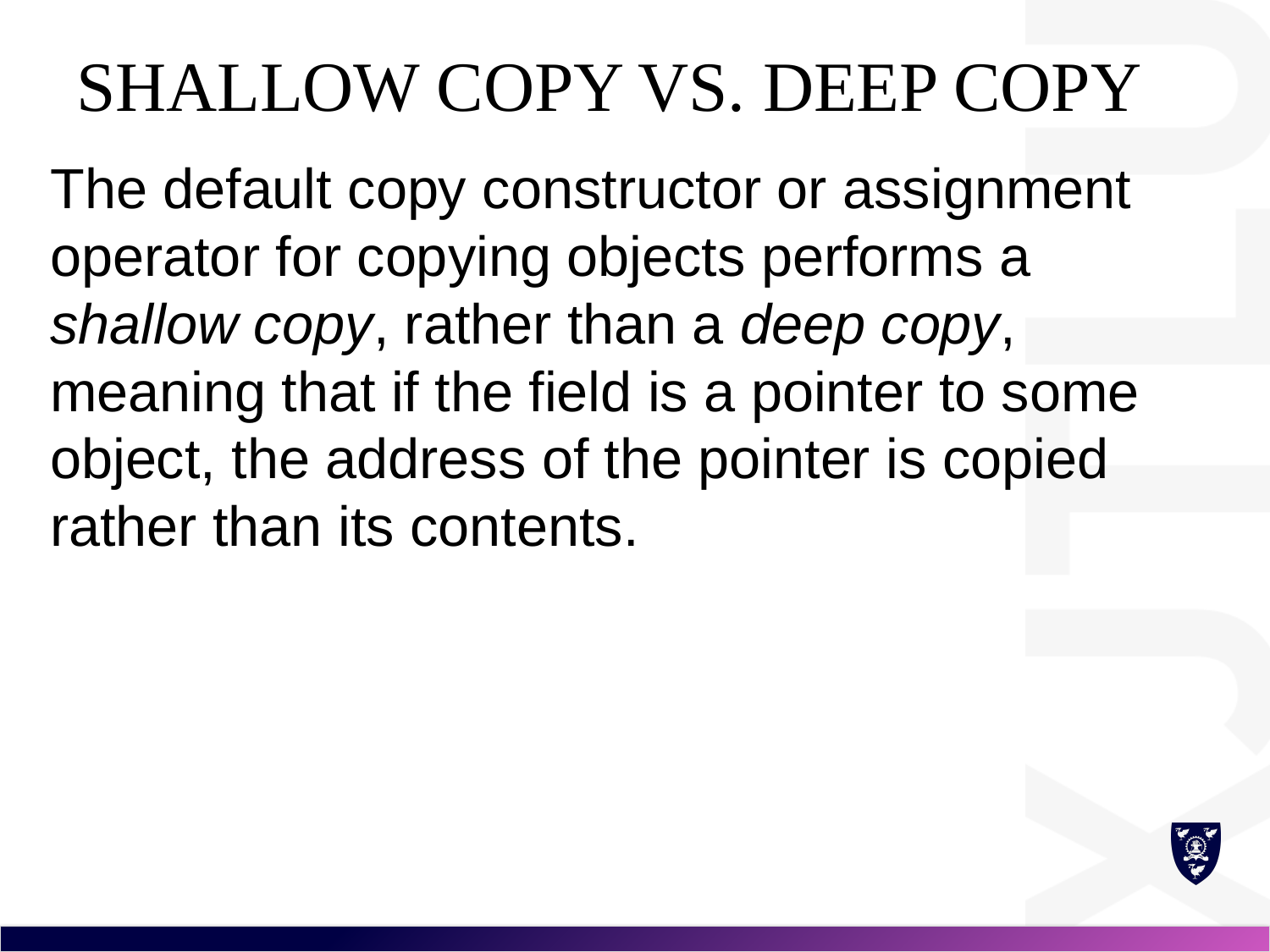

# Shallow Copy vs. Deep Copy
The default copy constructor or assignment operator for copying objects performs a shallow copy, rather than a deep copy, meaning that if the field is a pointer to some object, the address of the pointer is copied rather than its contents.
42